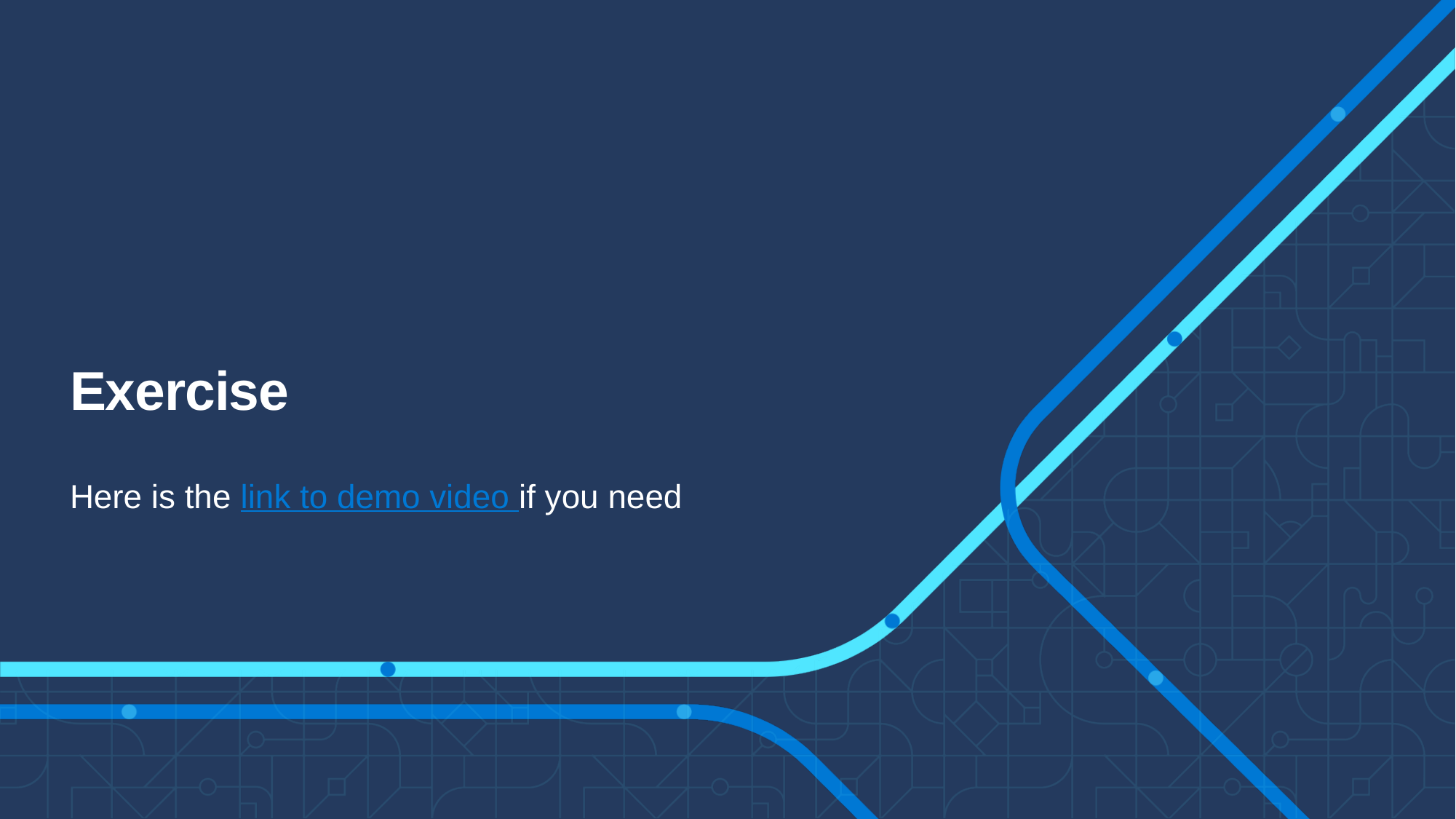

# Exercise
Here is the link to demo video if you need